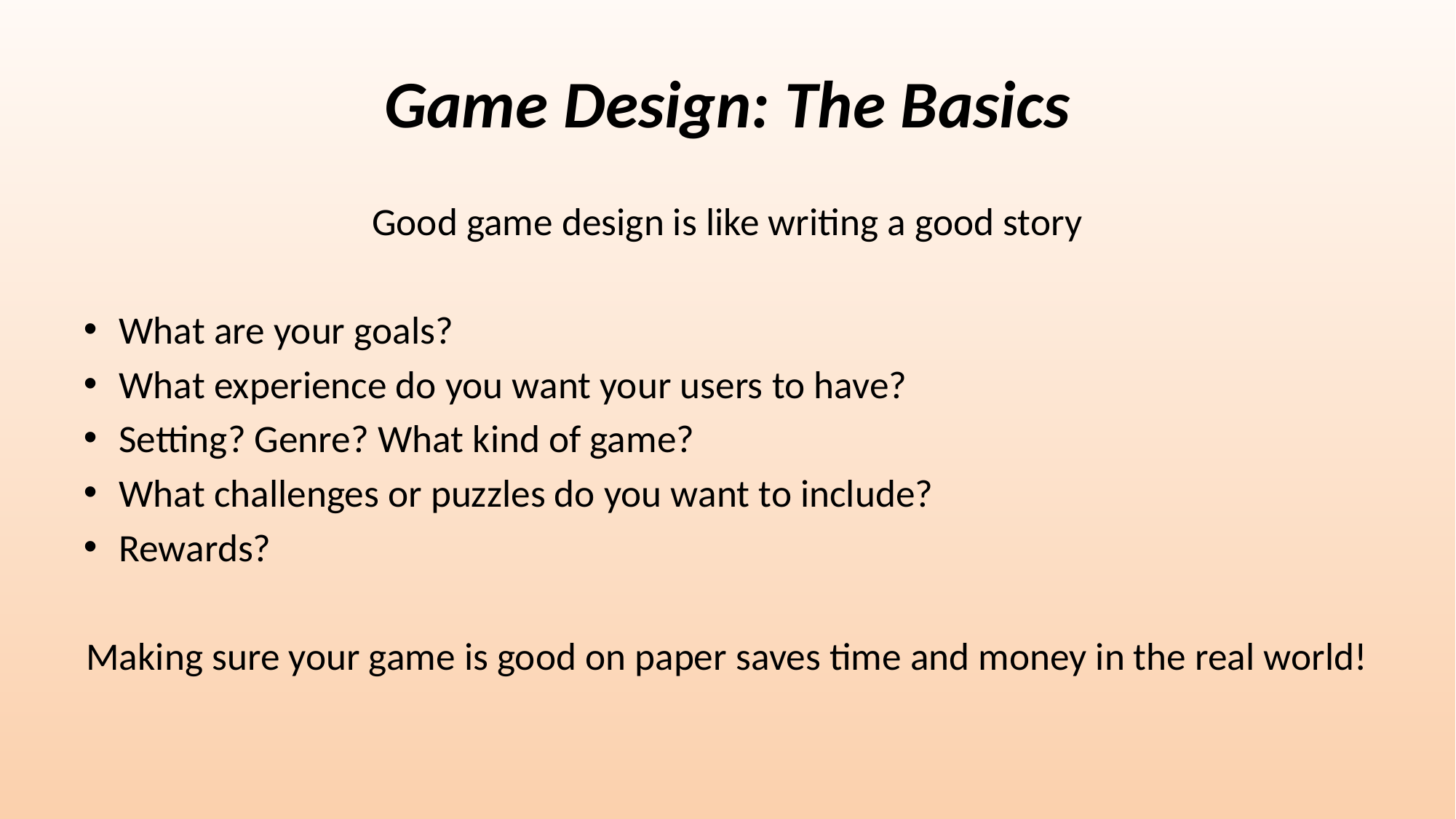

# Game Design: The Basics
Good game design is like writing a good story

What are your goals?
What experience do you want your users to have?
Setting? Genre? What kind of game?
What challenges or puzzles do you want to include?
Rewards?

Making sure your game is good on paper saves time and money in the real world!